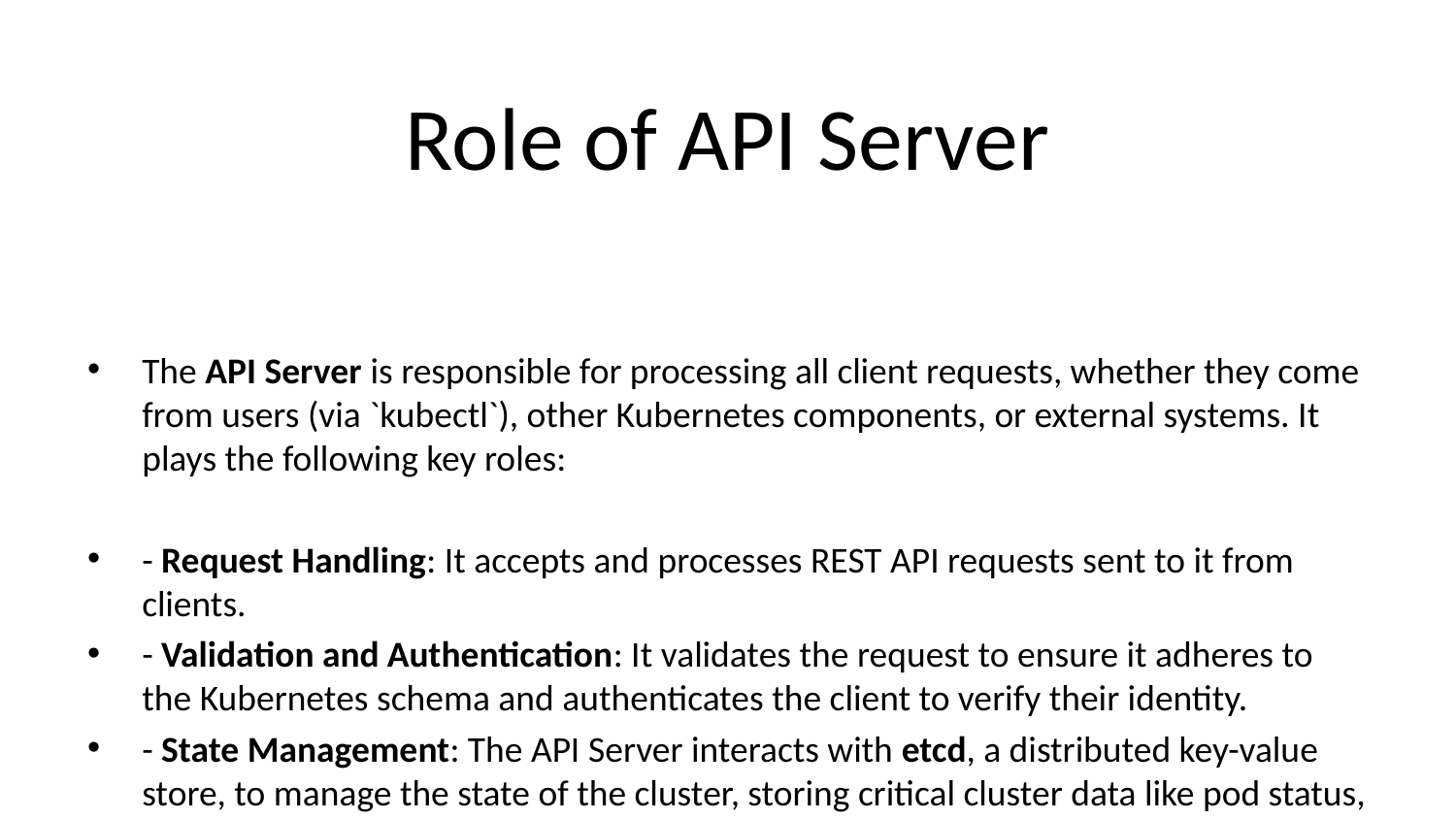

# Role of API Server

The API Server is responsible for processing all client requests, whether they come from users (via `kubectl`), other Kubernetes components, or external systems. It plays the following key roles:

- Request Handling: It accepts and processes REST API requests sent to it from clients.
- Validation and Authentication: It validates the request to ensure it adheres to the Kubernetes schema and authenticates the client to verify their identity.
- State Management: The API Server interacts with etcd, a distributed key-value store, to manage the state of the cluster, storing critical cluster data like pod status, deployment configurations, and more.
- Control Plane Communication: The API Server communicates with other control plane components like the controller manager, scheduler, and etcd to manage the cluster state.